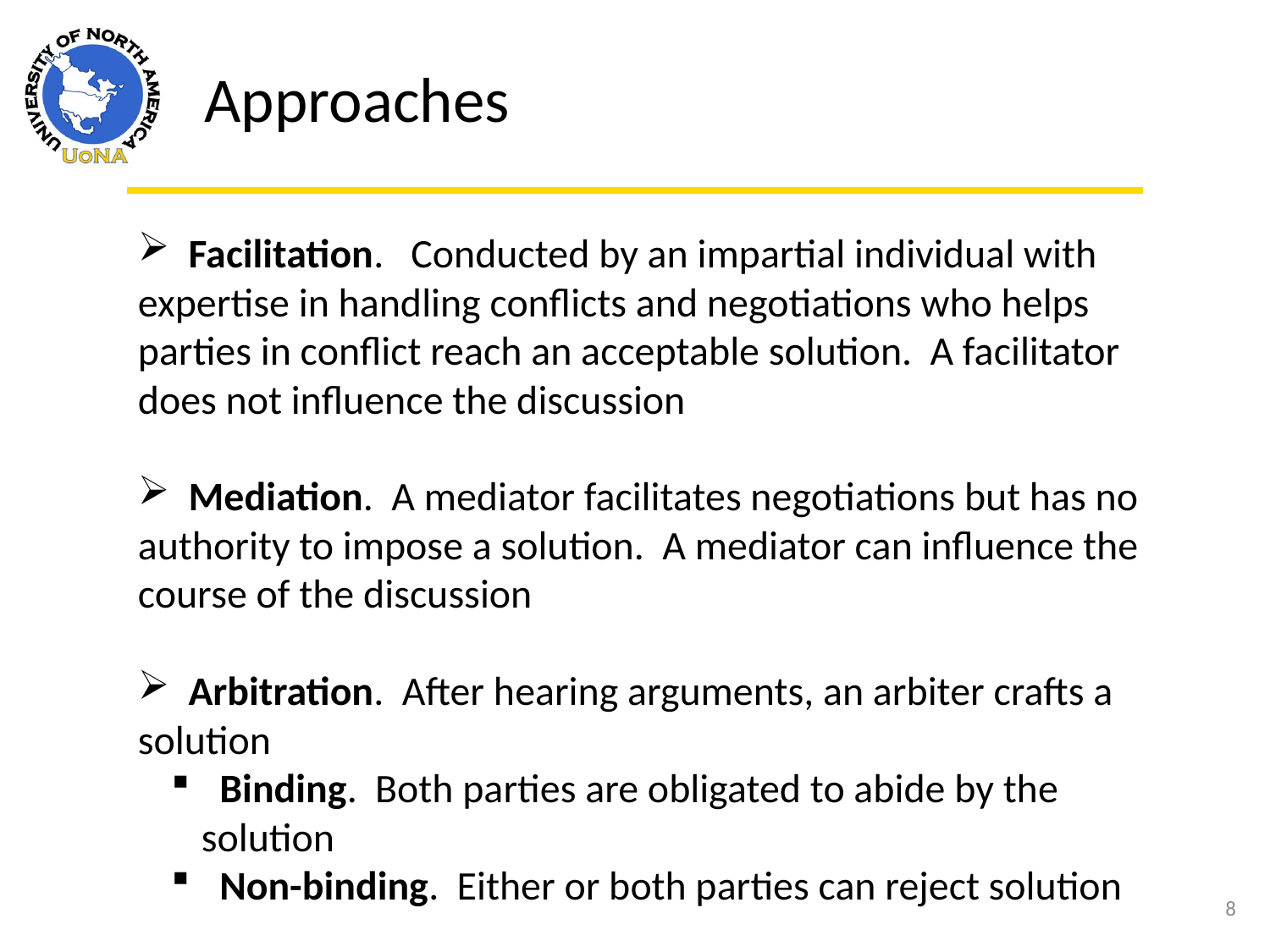

Approaches
  Facilitation.   Conducted by an impartial individual with expertise in handling conflicts and negotiations who helps parties in conflict reach an acceptable solution.  A facilitator does not influence the discussion

  Mediation.  A mediator facilitates negotiations but has no authority to impose a solution.  A mediator can influence the course of the discussion

  Arbitration.  After hearing arguments, an arbiter crafts a solution
  Binding.  Both parties are obligated to abide by the solution
  Non-binding.  Either or both parties can reject solution
8